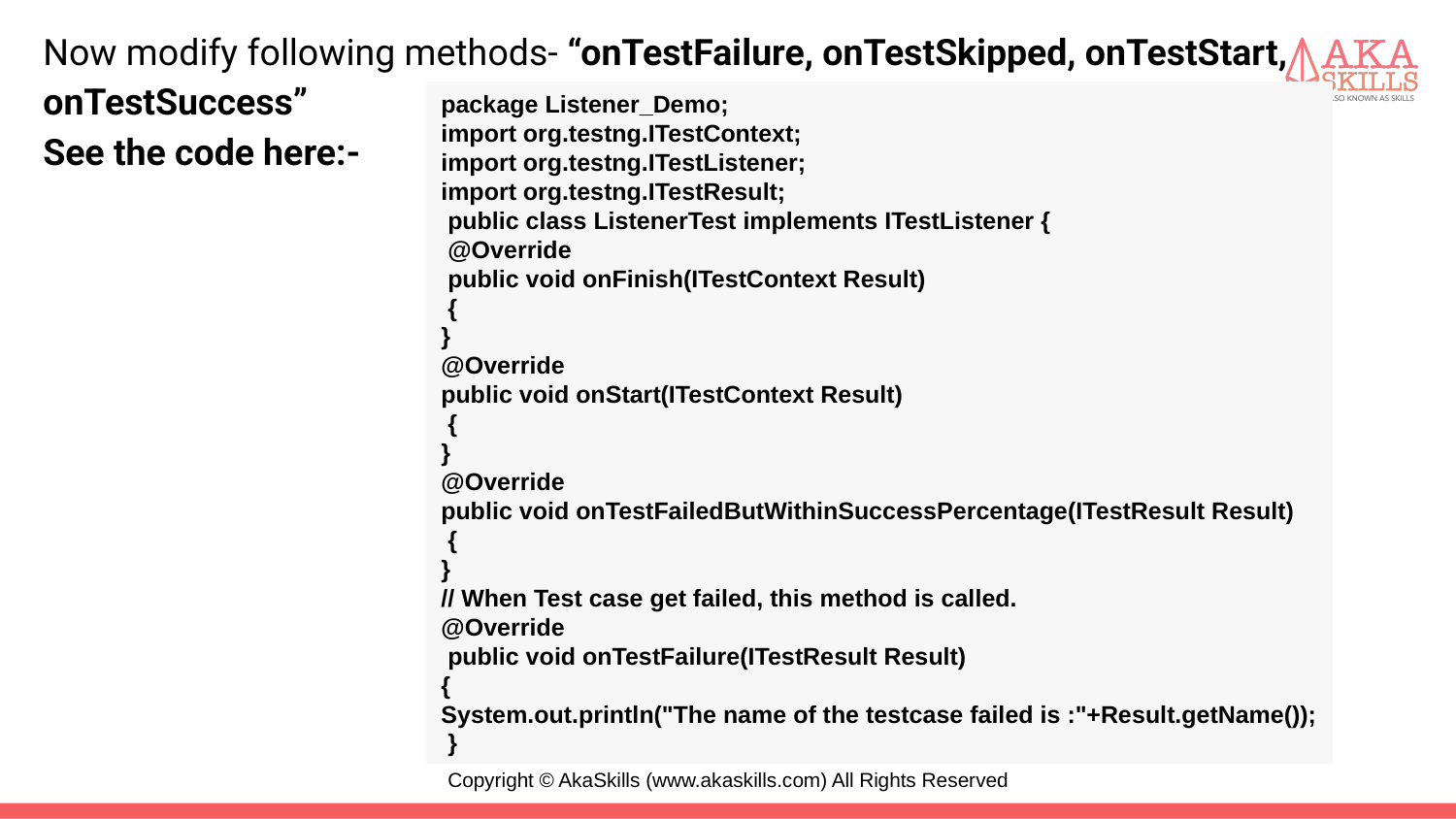

#
Now modify following methods- “onTestFailure, onTestSkipped, onTestStart, onTestSuccess”
See the code here:-
package Listener_Demo;
import org.testng.ITestContext;
import org.testng.ITestListener;
import org.testng.ITestResult;
 public class ListenerTest implements ITestListener {
 @Override
 public void onFinish(ITestContext Result)
 {
}
@Override
public void onStart(ITestContext Result)
 {
}
@Override
public void onTestFailedButWithinSuccessPercentage(ITestResult Result)
 {
}
// When Test case get failed, this method is called.
@Override
 public void onTestFailure(ITestResult Result)
{
System.out.println("The name of the testcase failed is :"+Result.getName());
 }